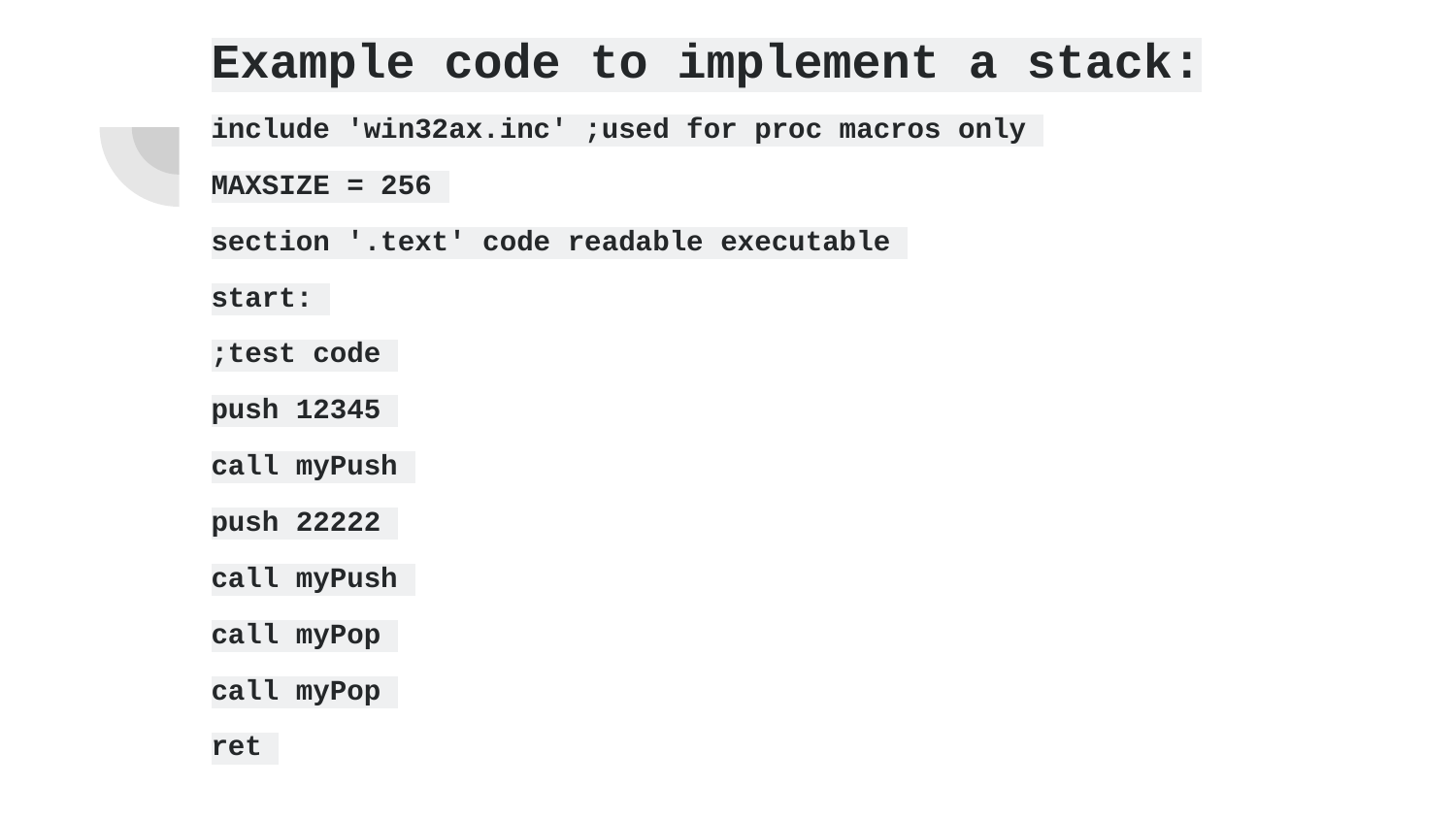

Example code to implement a stack:
include 'win32ax.inc' ;used for proc macros only
MAXSIZE = 256
section '.text' code readable executable
start:
;test code
push 12345
call myPush
push 22222
call myPush
call myPop
call myPop
ret